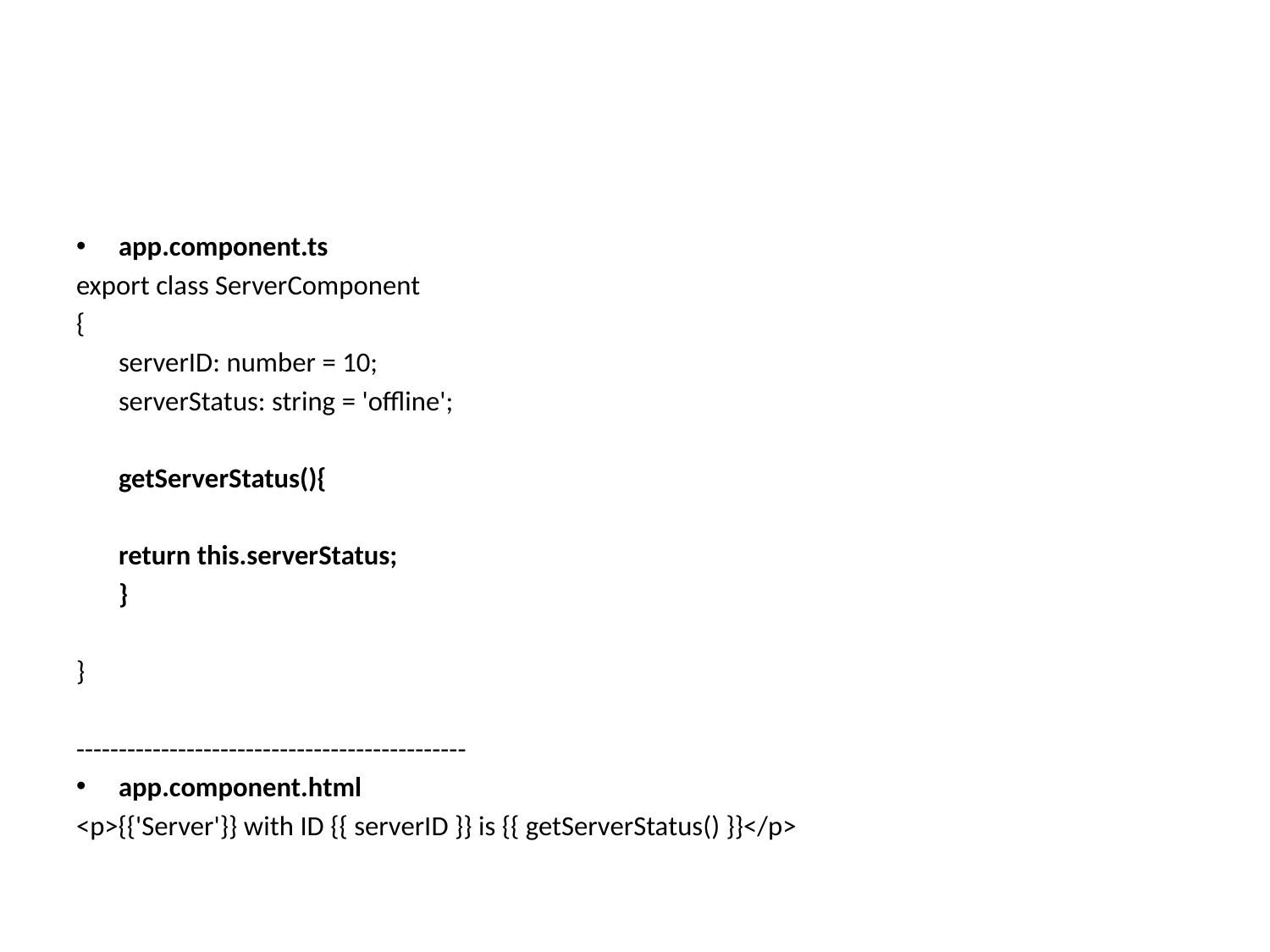

#
app.component.ts
export class ServerComponent
{
	serverID: number = 10;
	serverStatus: string = 'offline';

	getServerStatus(){

		return this.serverStatus;
	}

}

----------------------------------------------
app.component.html
<p>{{'Server'}} with ID {{ serverID }} is {{ getServerStatus() }}</p>